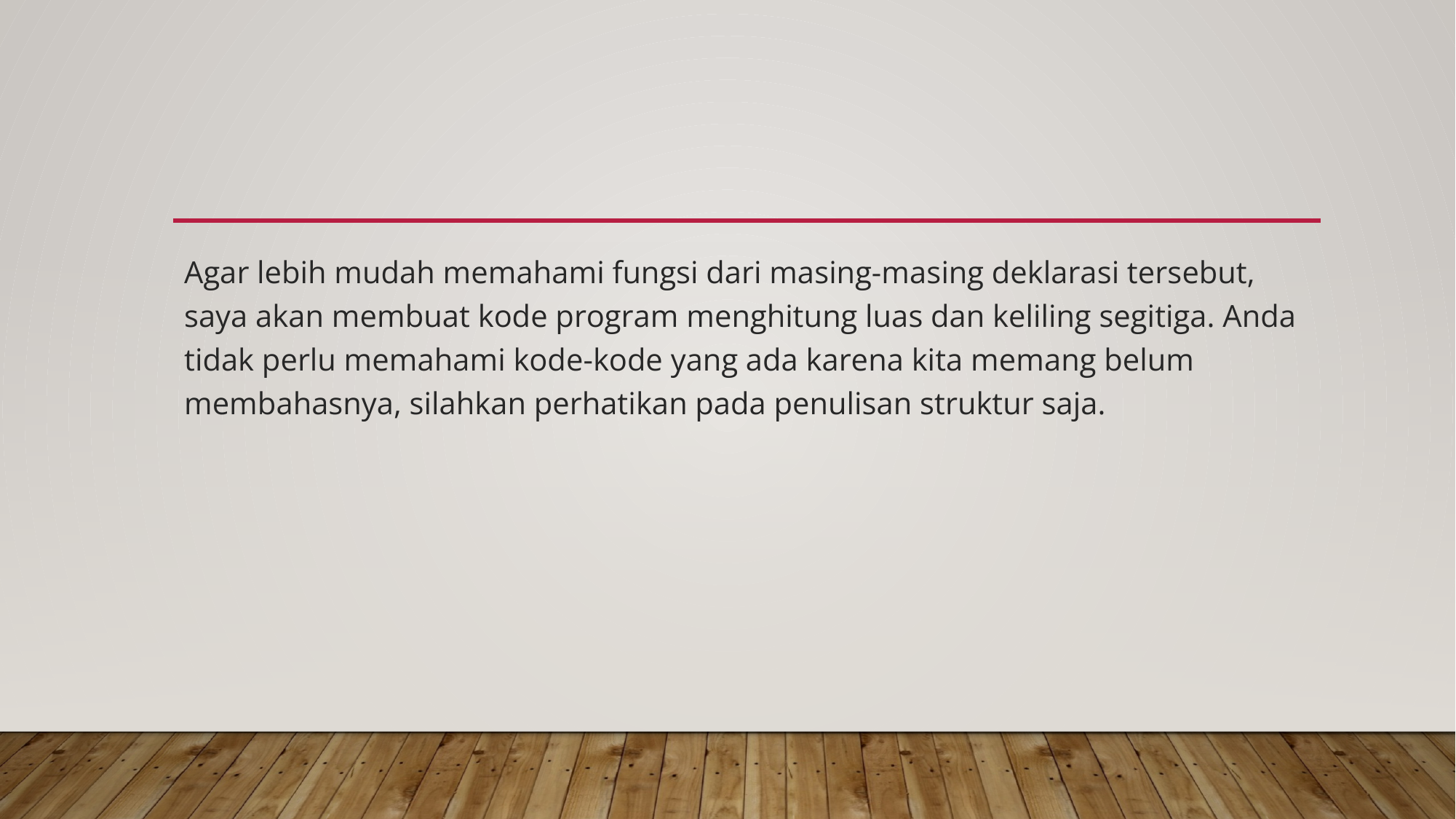

#
Agar lebih mudah memahami fungsi dari masing-masing deklarasi tersebut, saya akan membuat kode program menghitung luas dan keliling segitiga. Anda tidak perlu memahami kode-kode yang ada karena kita memang belum membahasnya, silahkan perhatikan pada penulisan struktur saja.